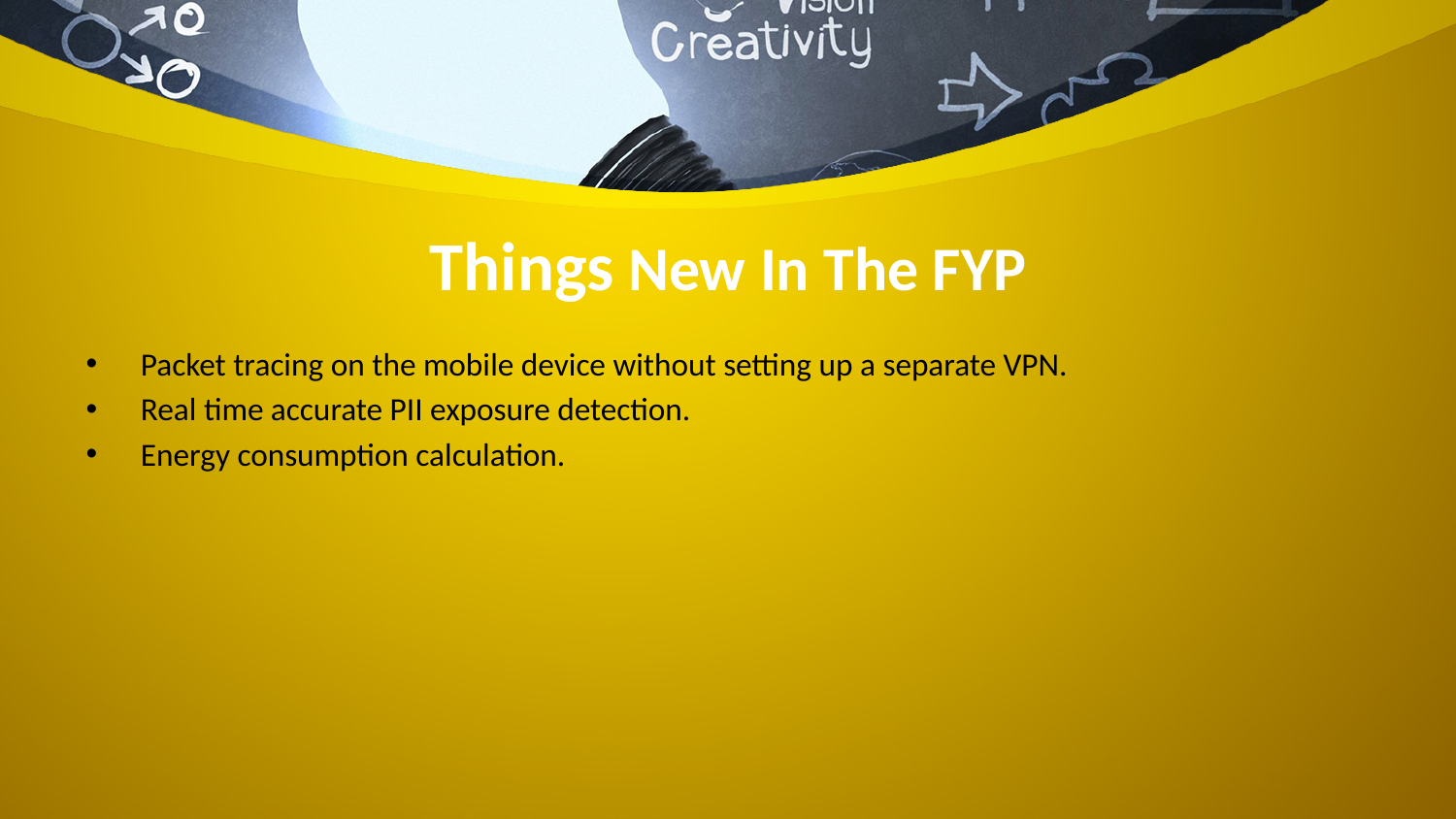

# Things New In The FYP
Packet tracing on the mobile device without setting up a separate VPN.
Real time accurate PII exposure detection.
Energy consumption calculation.